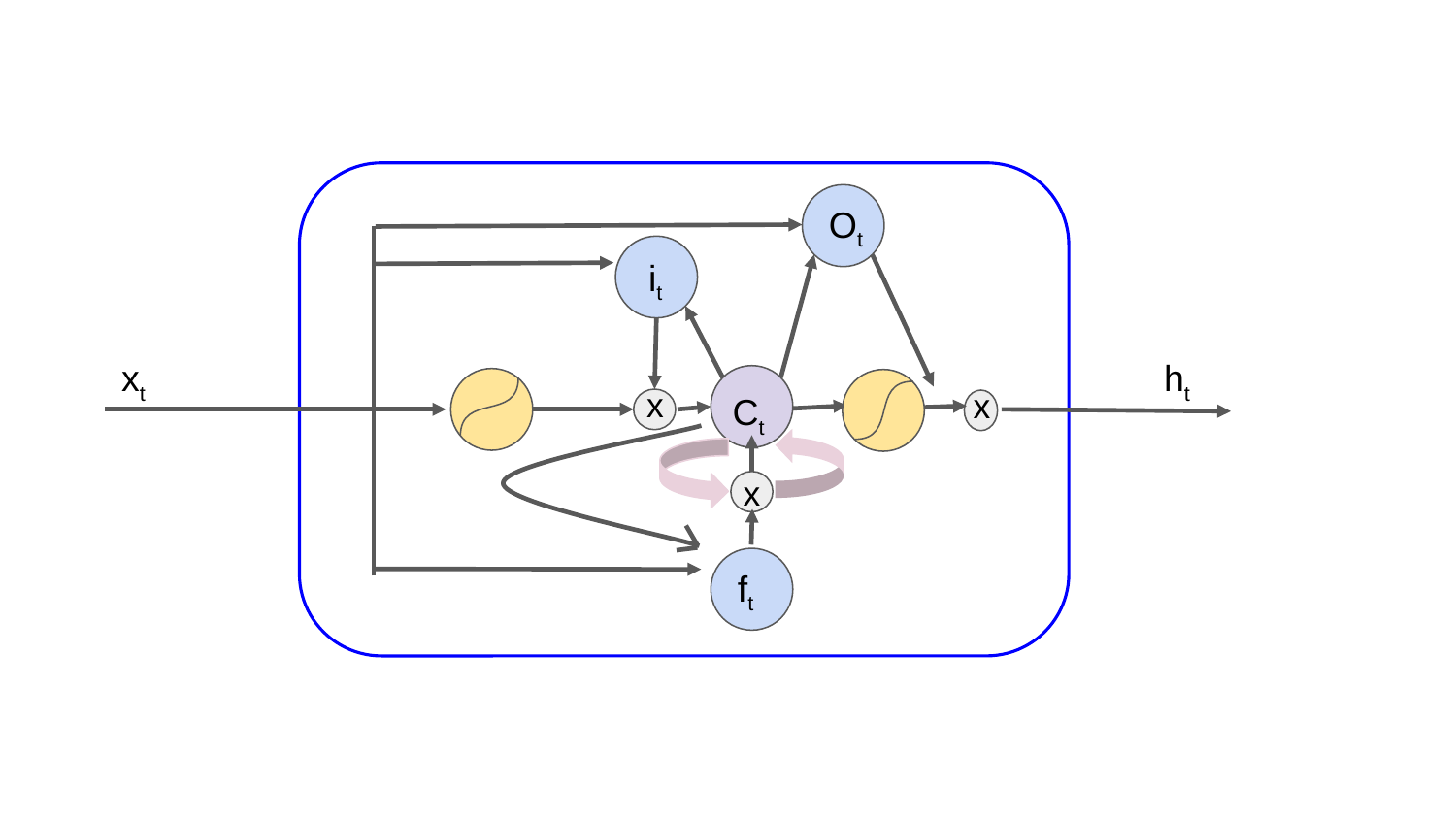

Ot

it
xt
ht

x

x
Ct

x

ft